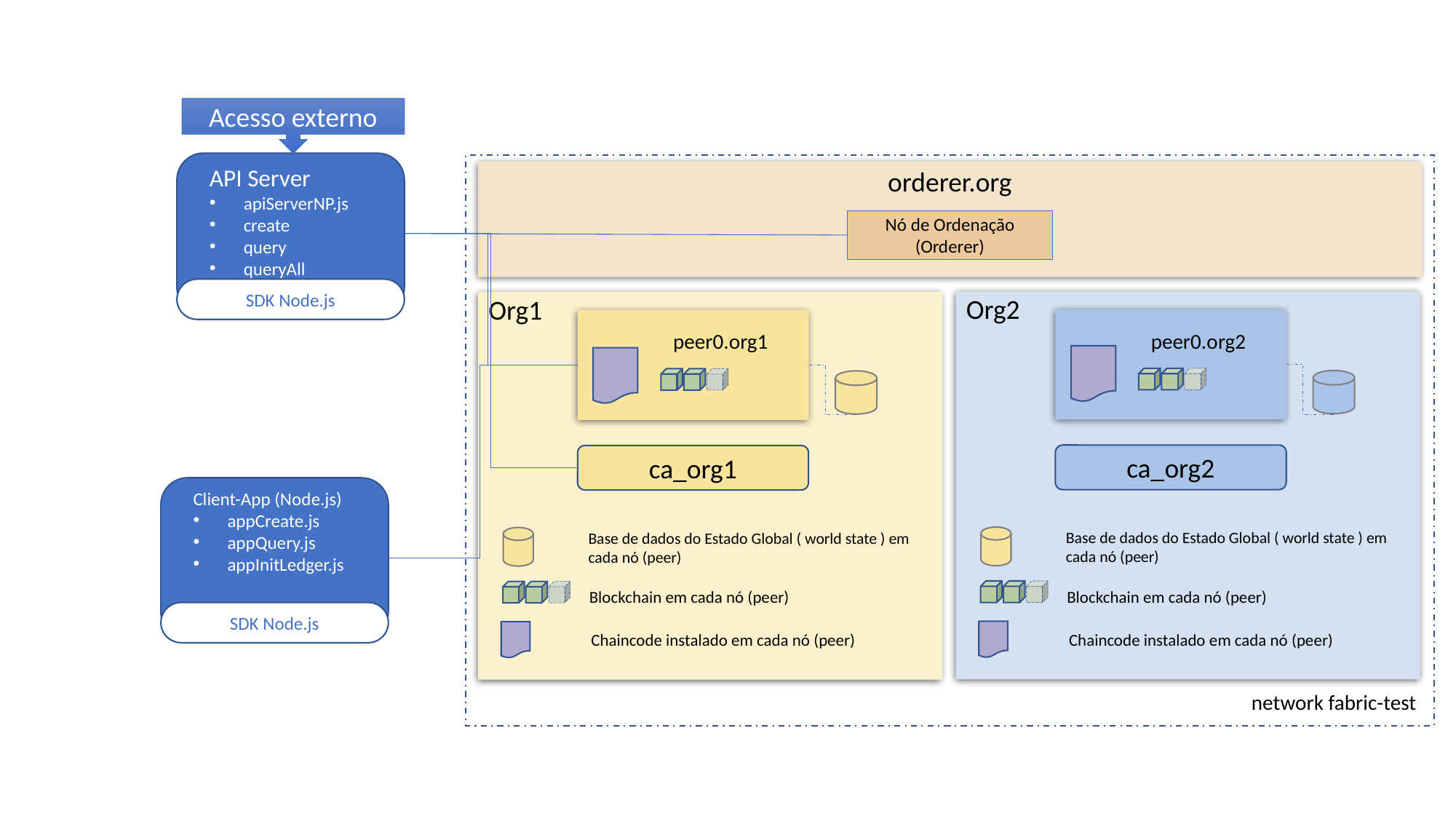

Acesso externo

API Server
apiServerNP.js
create
query
queryAll
SDK Node.js

orderer.org

Nó de Ordenação
(Orderer)
Org2
Org1

peer0.org2
peer0.org1

ca_org2
ca_org1

Client-App (Node.js)
appCreate.js
appQuery.js
appInitLedger.js
SDK Node.js
Base de dados do Estado Global ( world state ) em cada nó (peer)
Base de dados do Estado Global ( world state ) em cada nó (peer)

Blockchain em cada nó (peer)

Blockchain em cada nó (peer)

Chaincode instalado em cada nó (peer)
Chaincode instalado em cada nó (peer)
network fabric-test